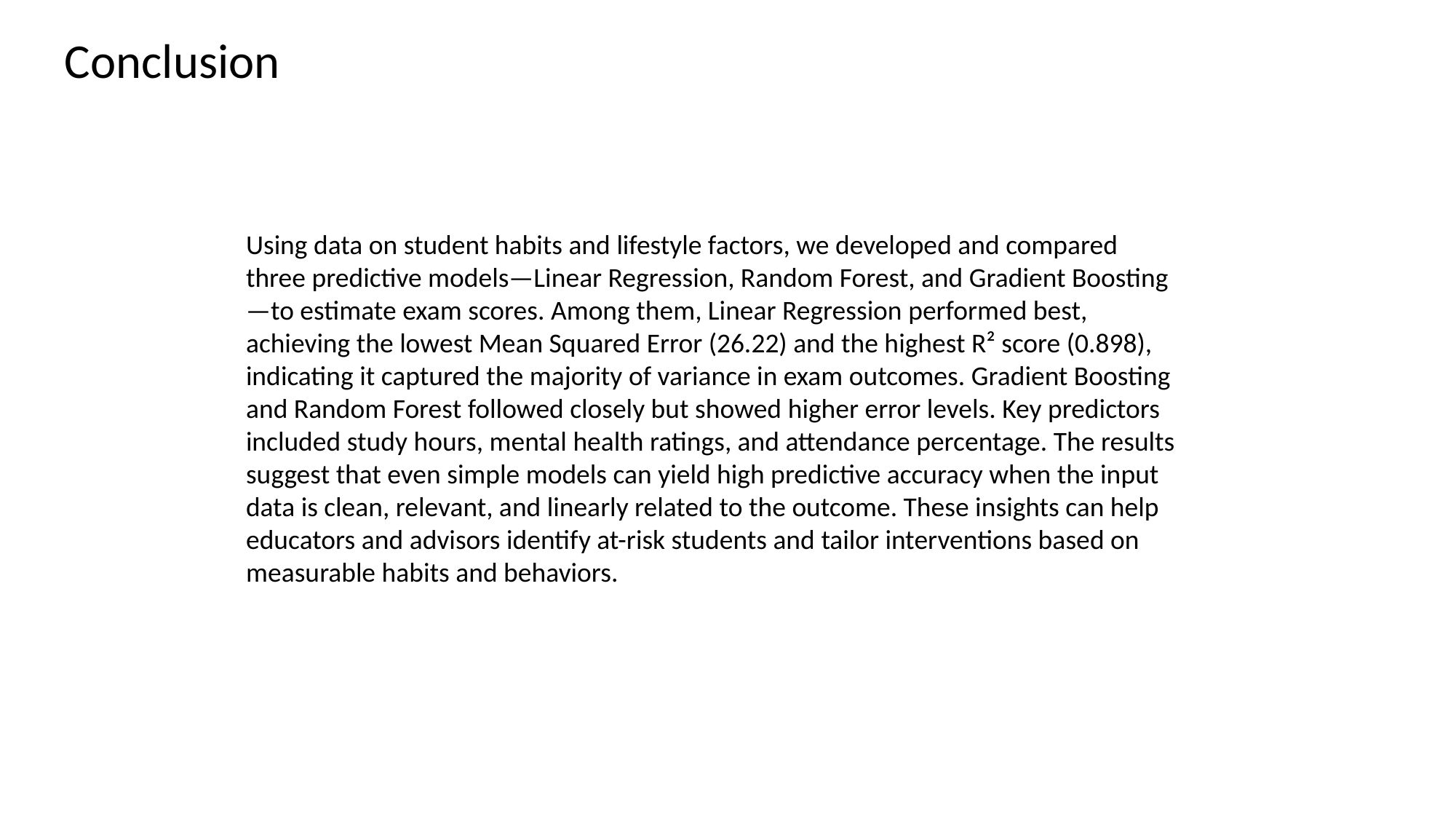

Conclusion
Using data on student habits and lifestyle factors, we developed and compared three predictive models—Linear Regression, Random Forest, and Gradient Boosting—to estimate exam scores. Among them, Linear Regression performed best, achieving the lowest Mean Squared Error (26.22) and the highest R² score (0.898), indicating it captured the majority of variance in exam outcomes. Gradient Boosting and Random Forest followed closely but showed higher error levels. Key predictors included study hours, mental health ratings, and attendance percentage. The results suggest that even simple models can yield high predictive accuracy when the input data is clean, relevant, and linearly related to the outcome. These insights can help educators and advisors identify at-risk students and tailor interventions based on measurable habits and behaviors.